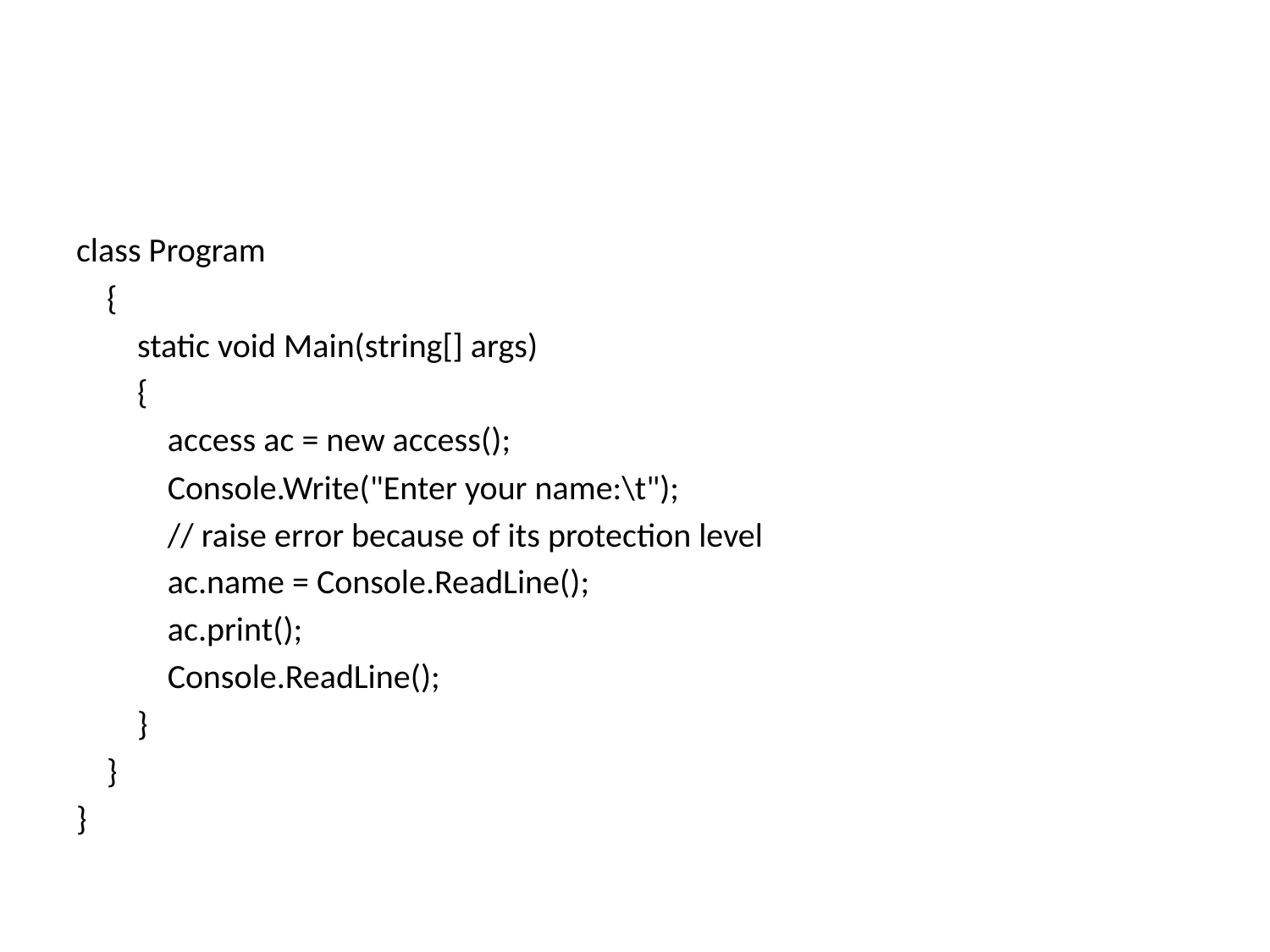

#
class Program
    {
        static void Main(string[] args)
        {
            access ac = new access();
            Console.Write("Enter your name:\t");
            // raise error because of its protection level
            ac.name = Console.ReadLine();
            ac.print();
            Console.ReadLine();
        }
    }
}